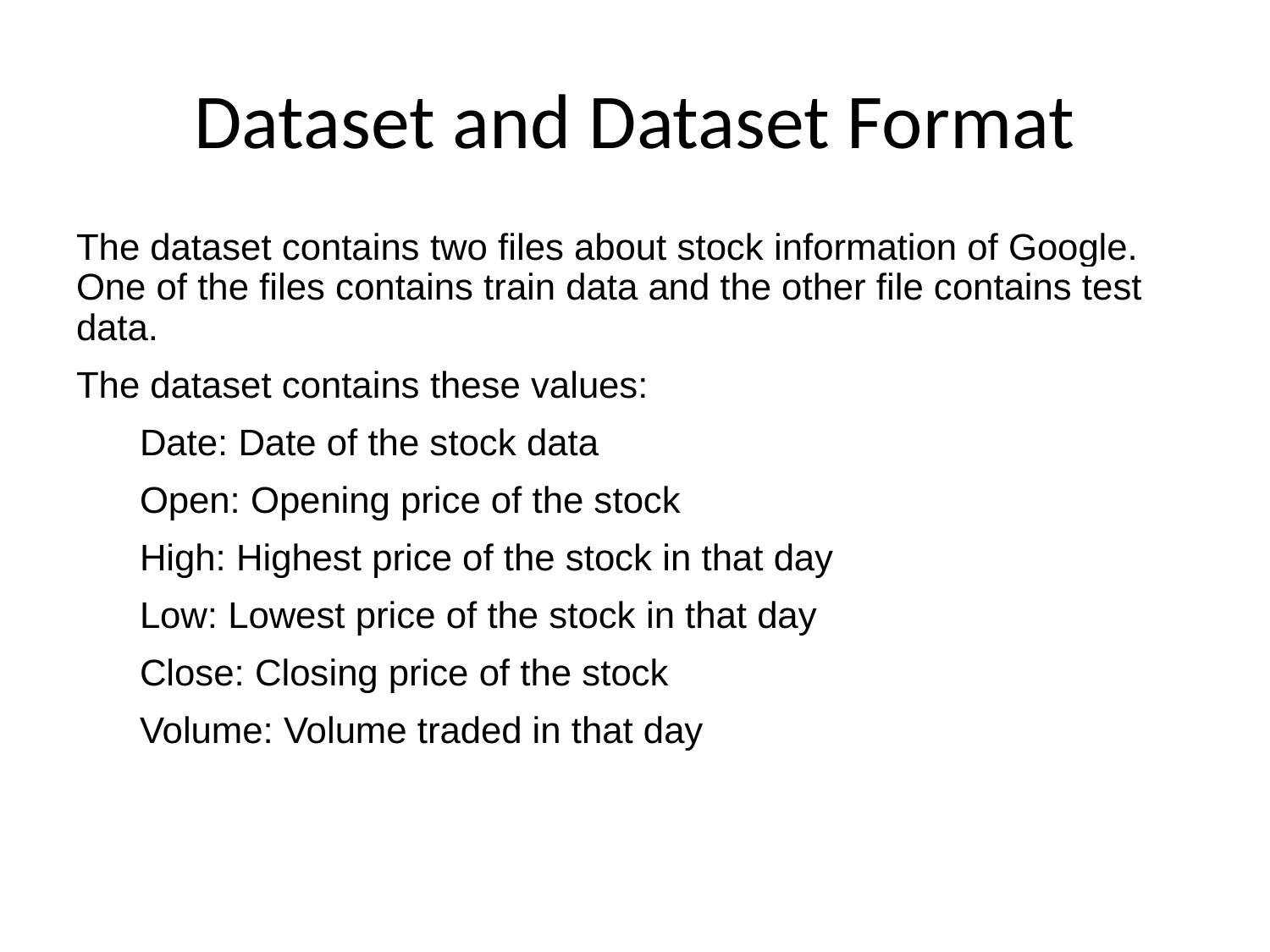

# Dataset and Dataset Format
The dataset contains two files about stock information of Google. One of the files contains train data and the other file contains test data.
The dataset contains these values:
Date: Date of the stock data
Open: Opening price of the stock
High: Highest price of the stock in that day
Low: Lowest price of the stock in that day
Close: Closing price of the stock
Volume: Volume traded in that day